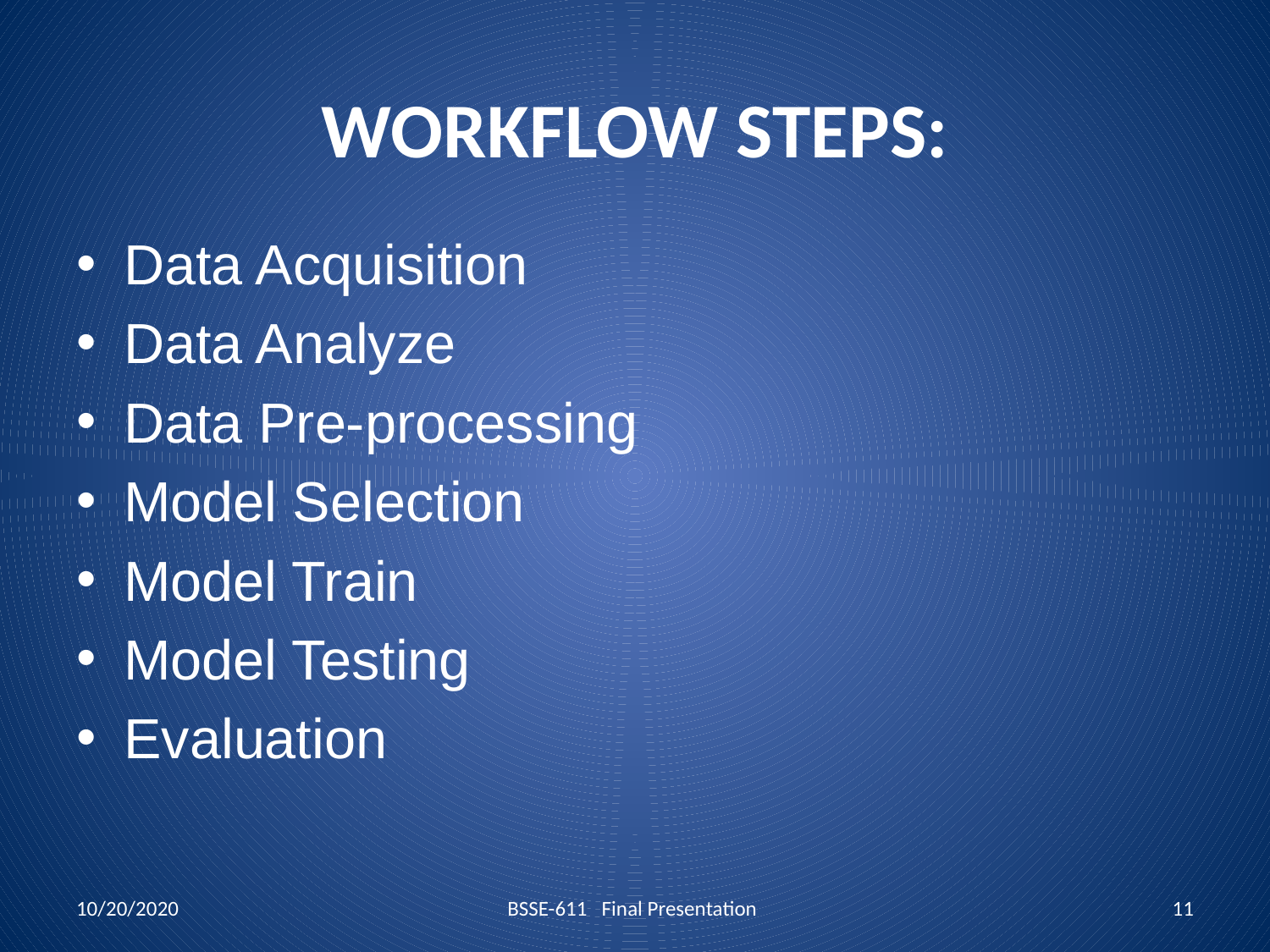

# WORKFLOW STEPS:
Data Acquisition
Data Analyze
Data Pre-processing
Model Selection
Model Train
Model Testing
Evaluation
10/20/2020
BSSE-611   Final Presentation
11